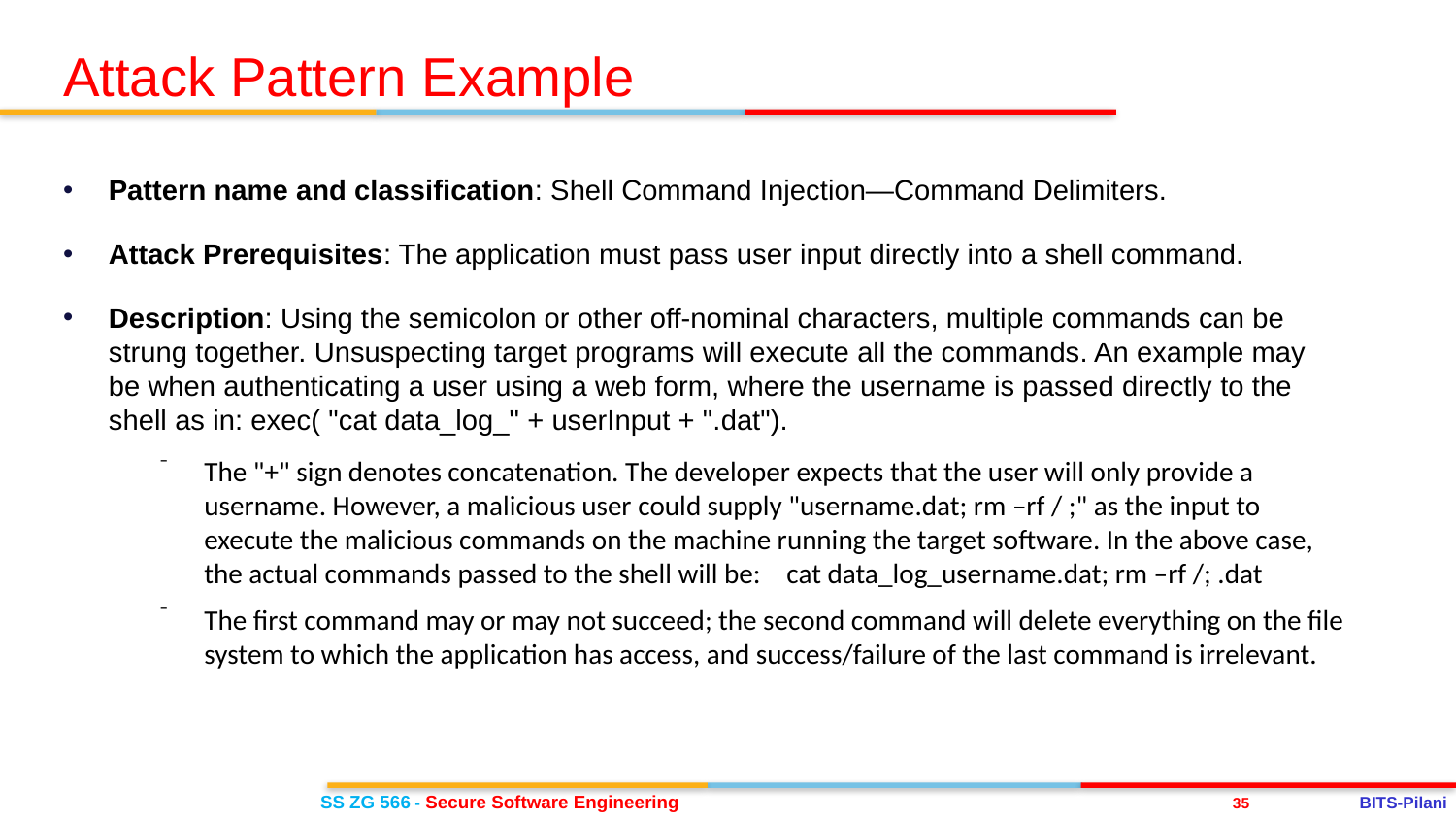

Attack Pattern Example
Pattern name and classification: Shell Command Injection—Command Delimiters.
Attack Prerequisites: The application must pass user input directly into a shell command.
Description: Using the semicolon or other off-nominal characters, multiple commands can be strung together. Unsuspecting target programs will execute all the commands. An example may be when authenticating a user using a web form, where the username is passed directly to the shell as in: exec( "cat data_log_" + userInput + ".dat").
The "+" sign denotes concatenation. The developer expects that the user will only provide a username. However, a malicious user could supply "username.dat; rm –rf / ;" as the input to execute the malicious commands on the machine running the target software. In the above case, the actual commands passed to the shell will be:    	cat data_log_username.dat; rm –rf /; .dat
The first command may or may not succeed; the second command will delete everything on the file system to which the application has access, and success/failure of the last command is irrelevant.